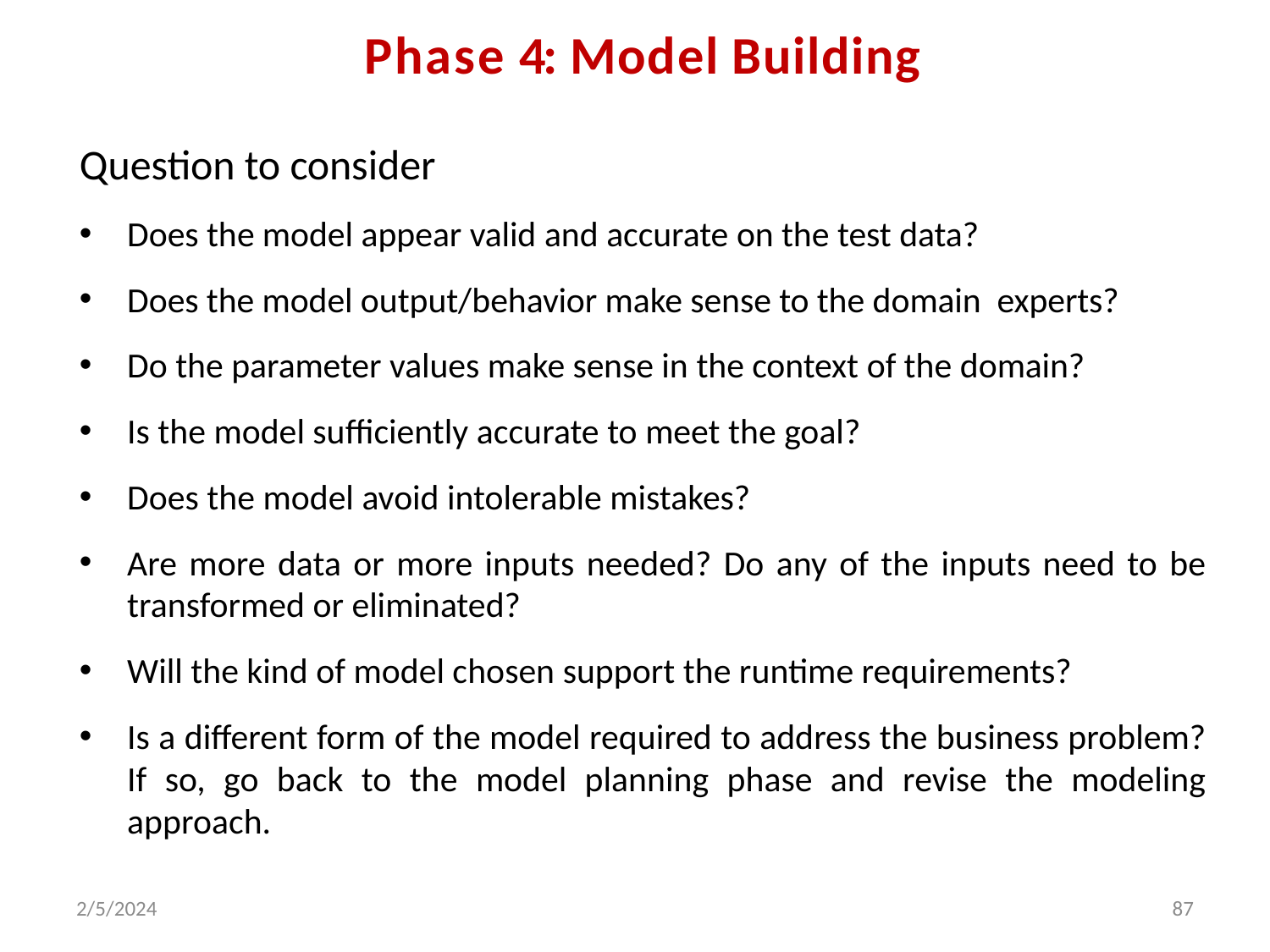

# Phase 4: Model Building
Question to consider
Does the model appear valid and accurate on the test data?
Does the model output/behavior make sense to the domain  experts?
Do the parameter values make sense in the context of the domain?
Is the model sufficiently accurate to meet the goal?
Does the model avoid intolerable mistakes?
Are more data or more inputs needed? Do any of the inputs need to be transformed or eliminated?
Will the kind of model chosen support the runtime requirements?
Is a different form of the model required to address the business problem? If so, go back to the model planning phase and revise the modeling approach.
2/5/2024
87